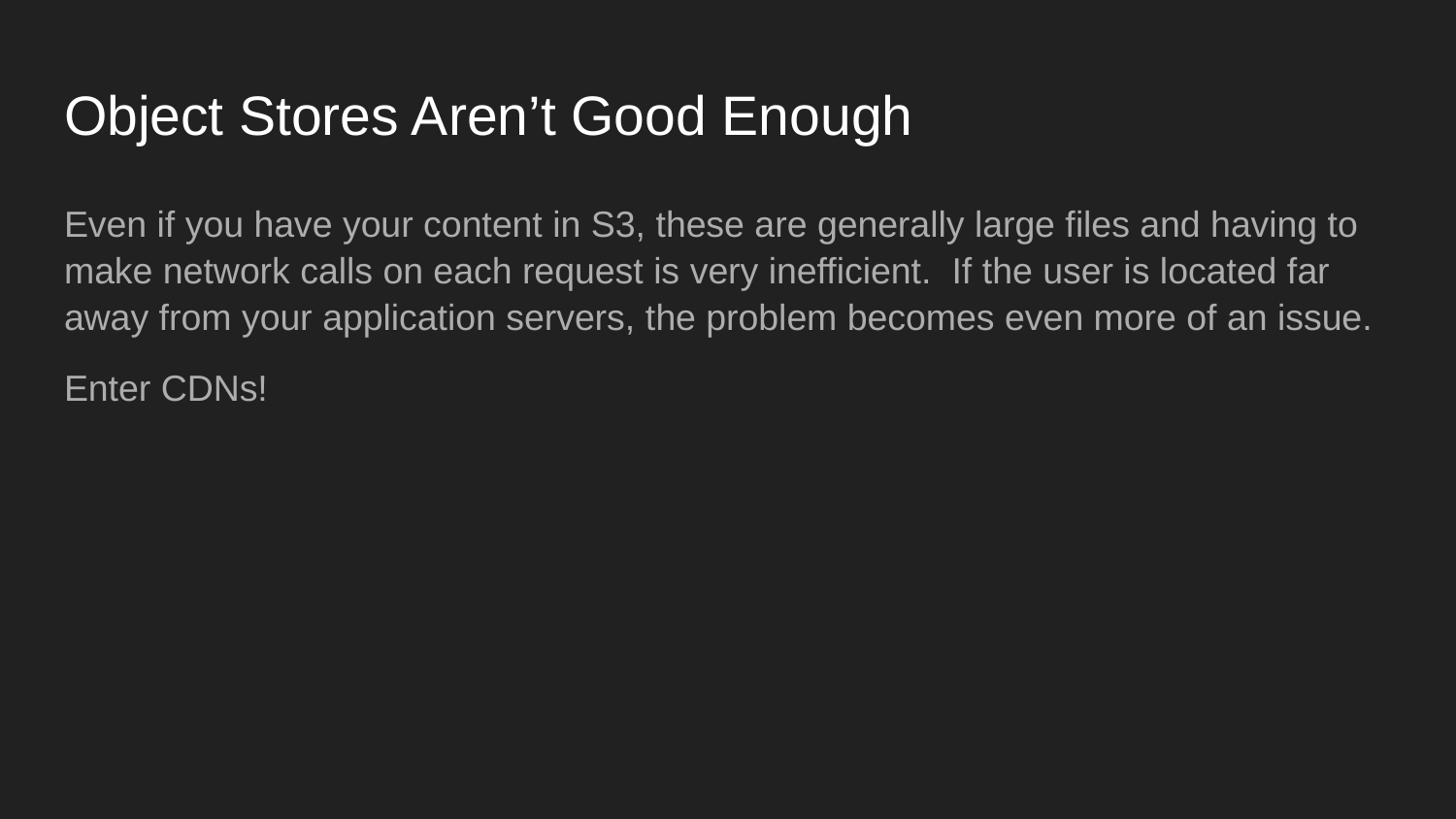

# Object Stores Aren’t Good Enough
Even if you have your content in S3, these are generally large files and having to make network calls on each request is very inefficient.  If the user is located far away from your application servers, the problem becomes even more of an issue.
Enter CDNs!